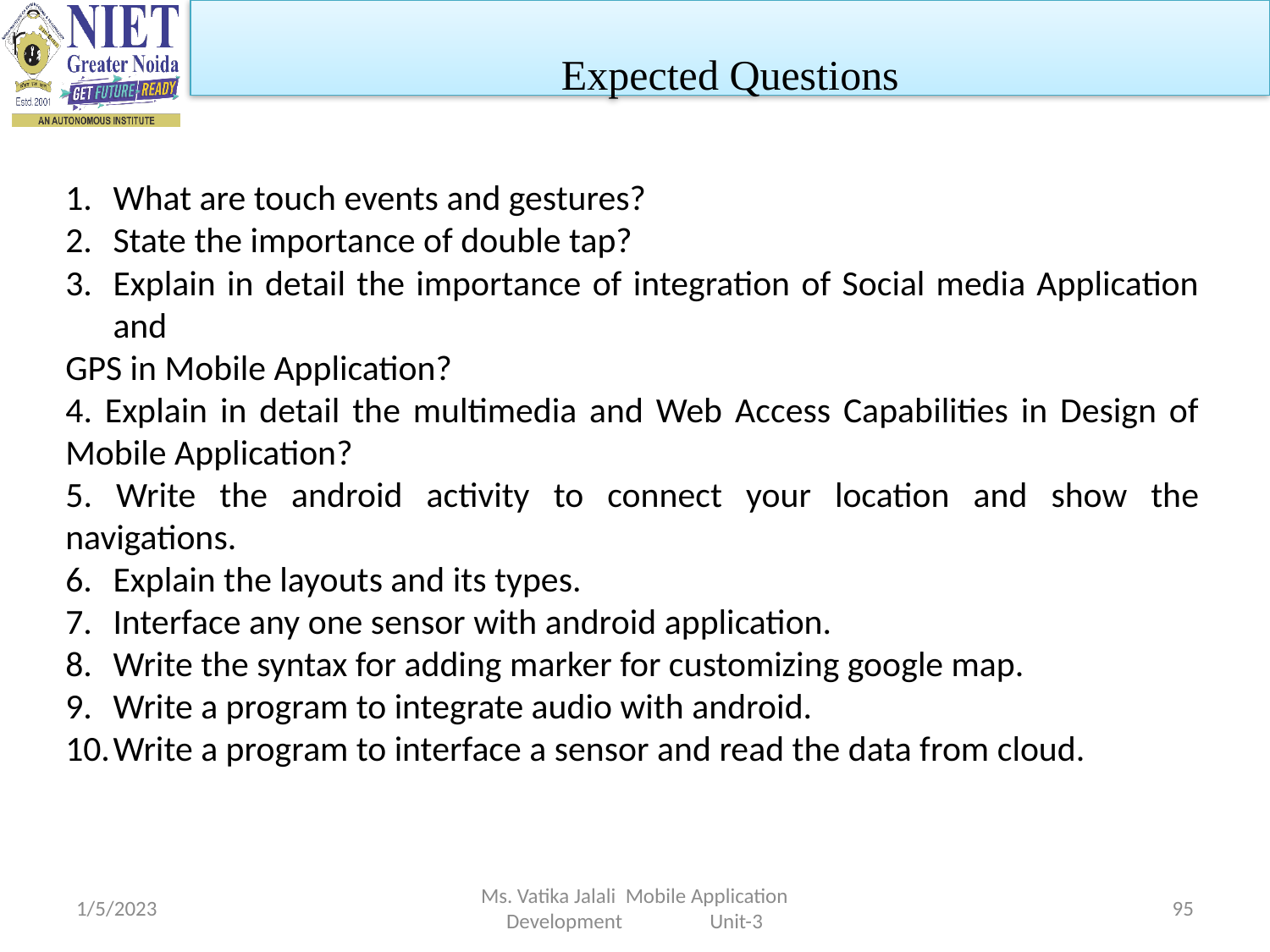

Expected Questions

What are touch events and gestures?
State the importance of double tap?
Explain in detail the importance of integration of Social media Application and
GPS in Mobile Application?
4. Explain in detail the multimedia and Web Access Capabilities in Design of Mobile Application?
5. Write the android activity to connect your location and show the navigations.
Explain the layouts and its types.
Interface any one sensor with android application.
Write the syntax for adding marker for customizing google map.
Write a program to integrate audio with android.
Write a program to interface a sensor and read the data from cloud.

1/5/2023
Ms. Vatika Jalali  Mobile Application Development                  Unit-3
95